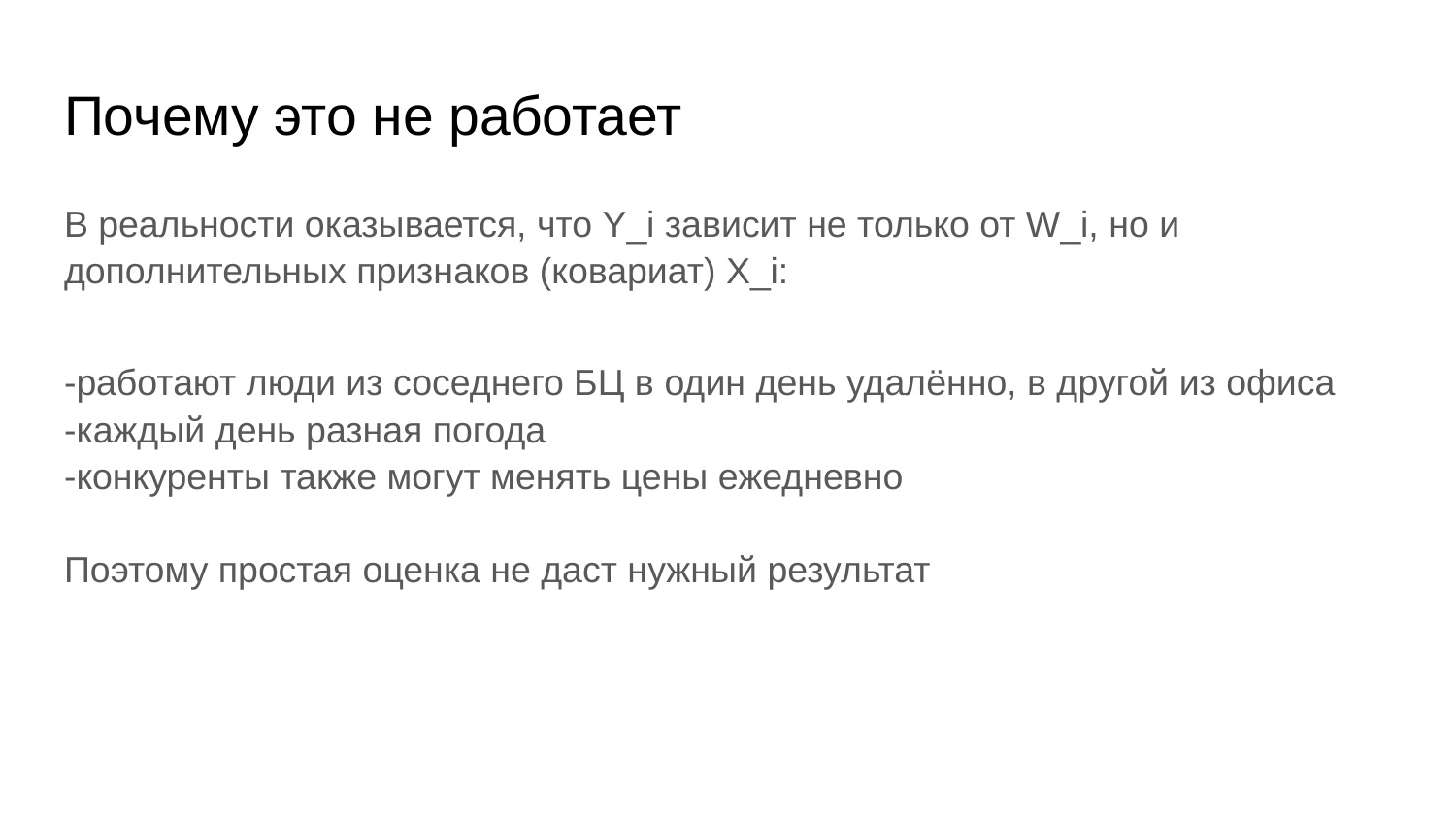

# Почему это не работает
В реальности оказывается, что Y_i зависит не только от W_i, но и дополнительных признаков (ковариат) X_i:
-работают люди из соседнего БЦ в один день удалённо, в другой из офиса
-каждый день разная погода
-конкуренты также могут менять цены ежедневно
Поэтому простая оценка не даст нужный результат